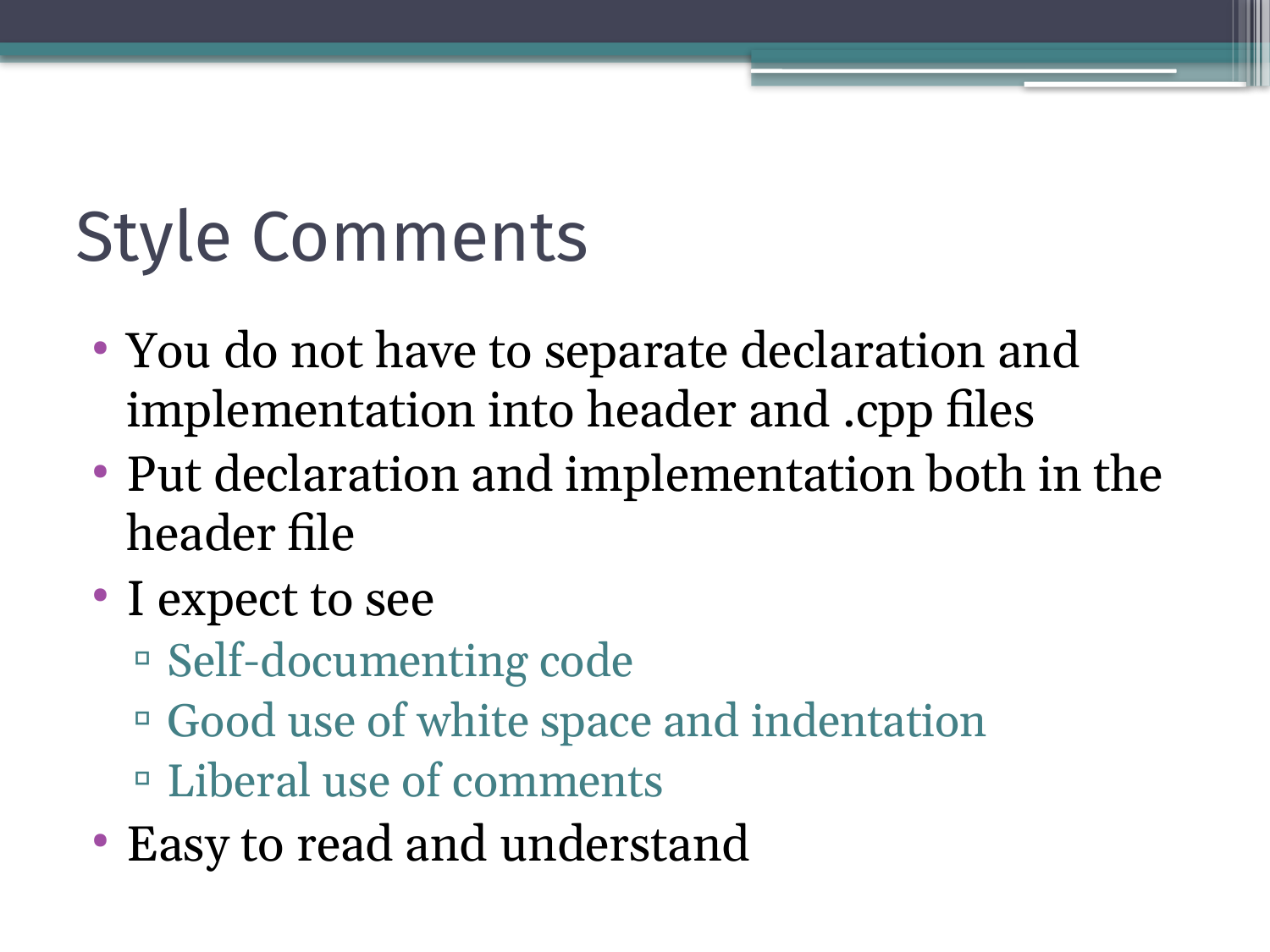

# Style Comments
You do not have to separate declaration and implementation into header and .cpp files
Put declaration and implementation both in the header file
I expect to see
Self-documenting code
Good use of white space and indentation
Liberal use of comments
Easy to read and understand